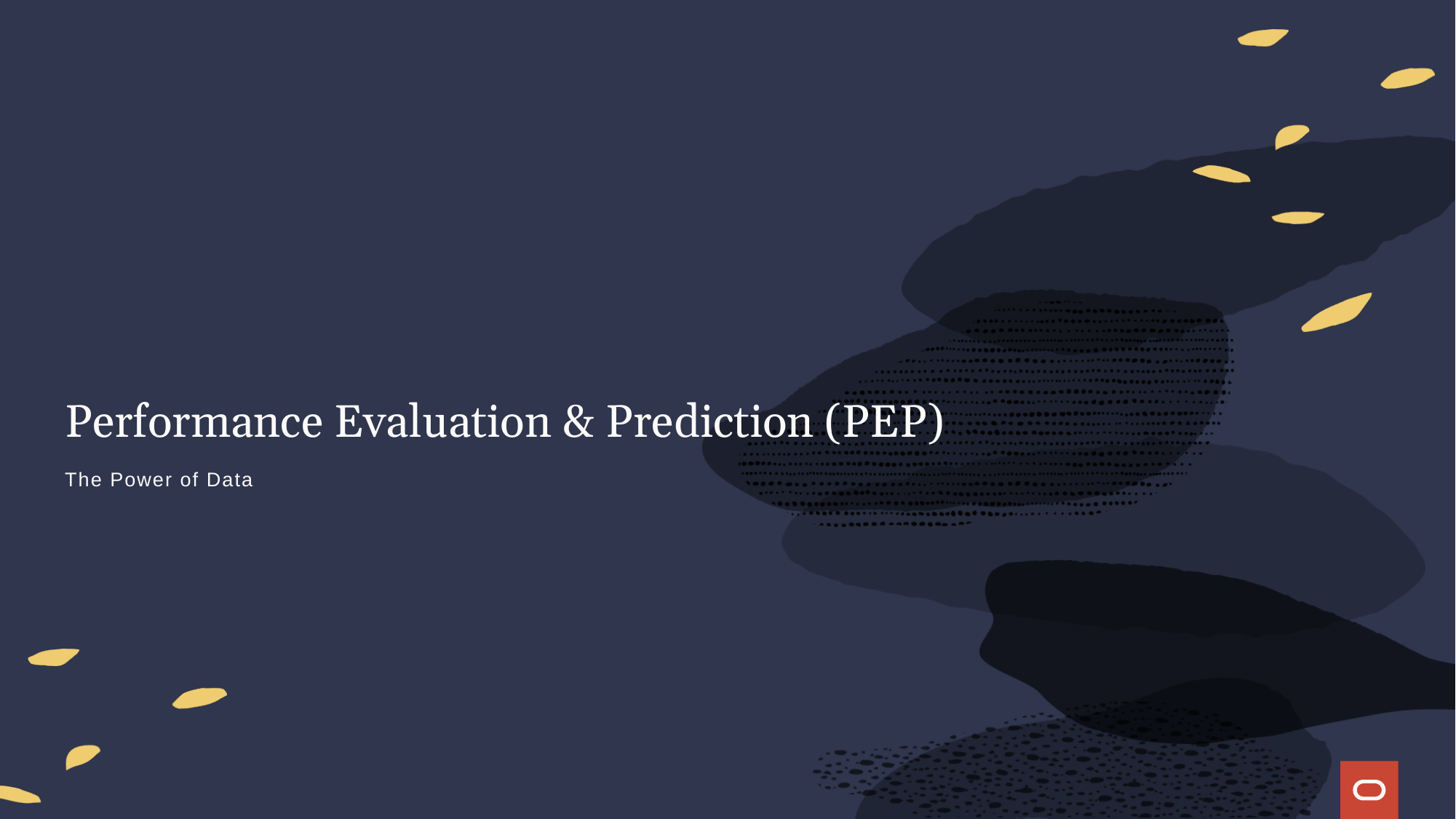

Performance Evaluation & Prediction (PEP)
The Power of Data